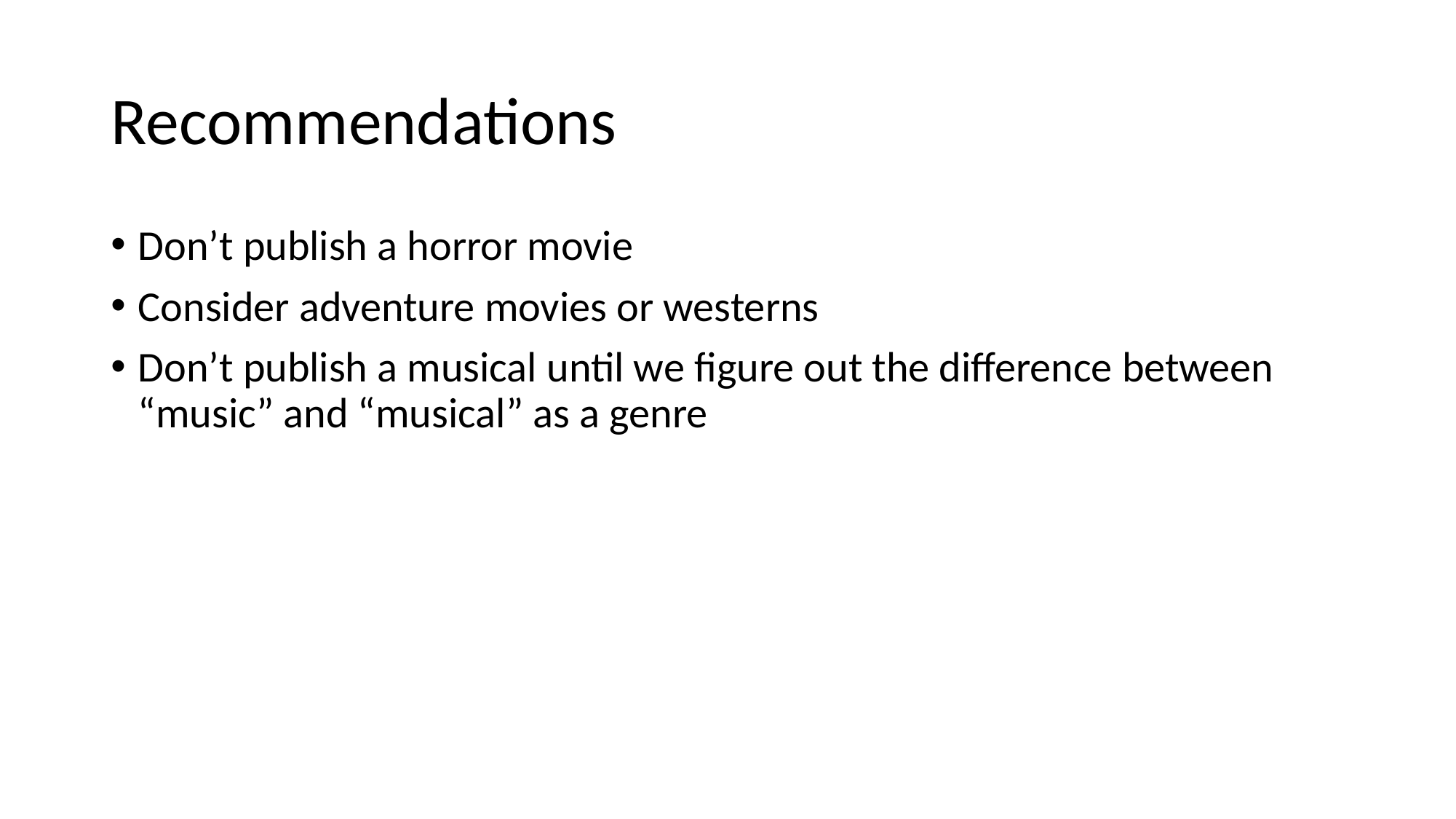

# Recommendations
Don’t publish a horror movie
Consider adventure movies or westerns
Don’t publish a musical until we figure out the difference between “music” and “musical” as a genre